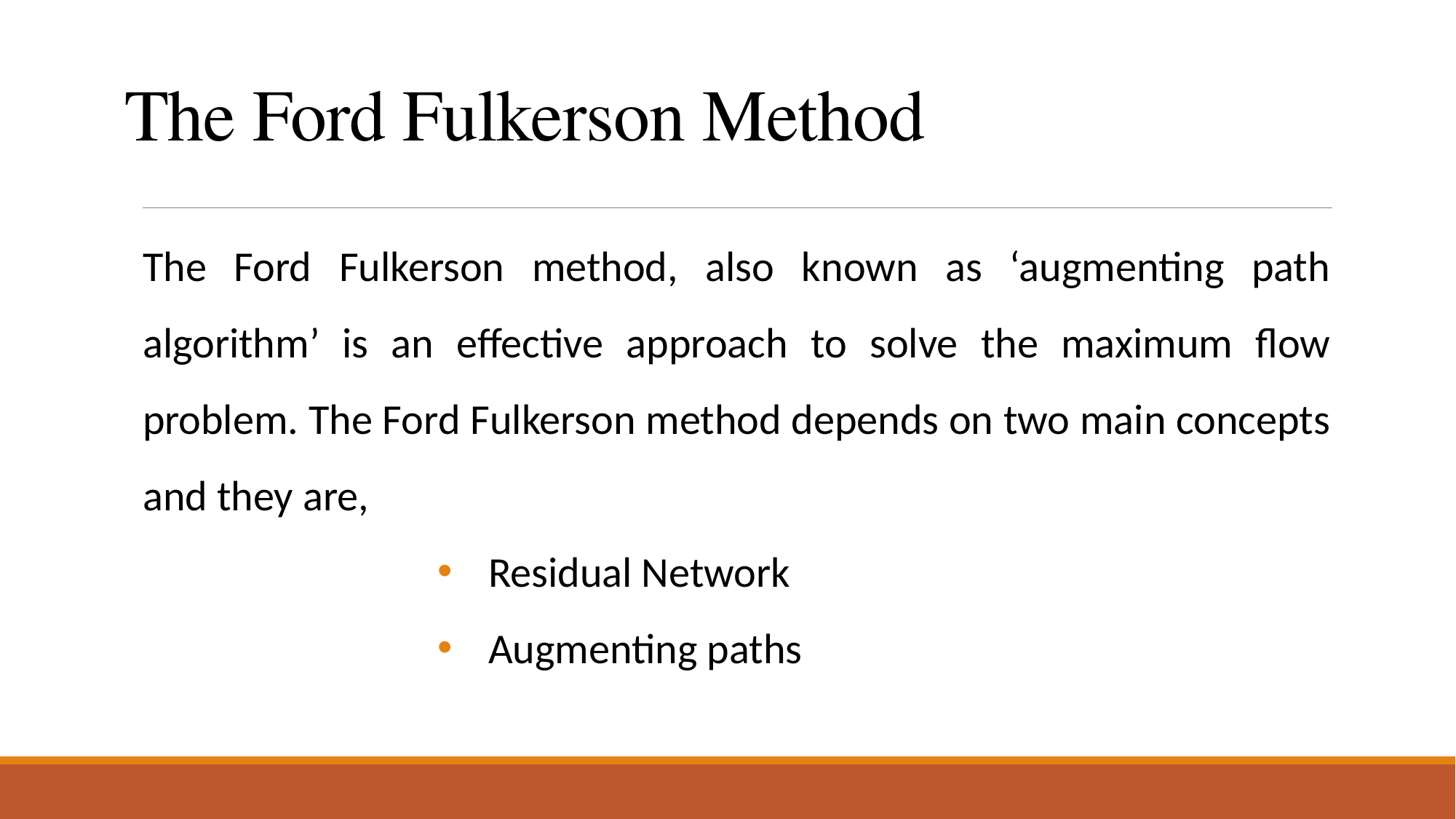

# The Ford Fulkerson Method
The Ford Fulkerson method, also known as ‘augmenting path algorithm’ is an effective approach to solve the maximum flow problem. The Ford Fulkerson method depends on two main concepts and they are,
Residual Network
Augmenting paths